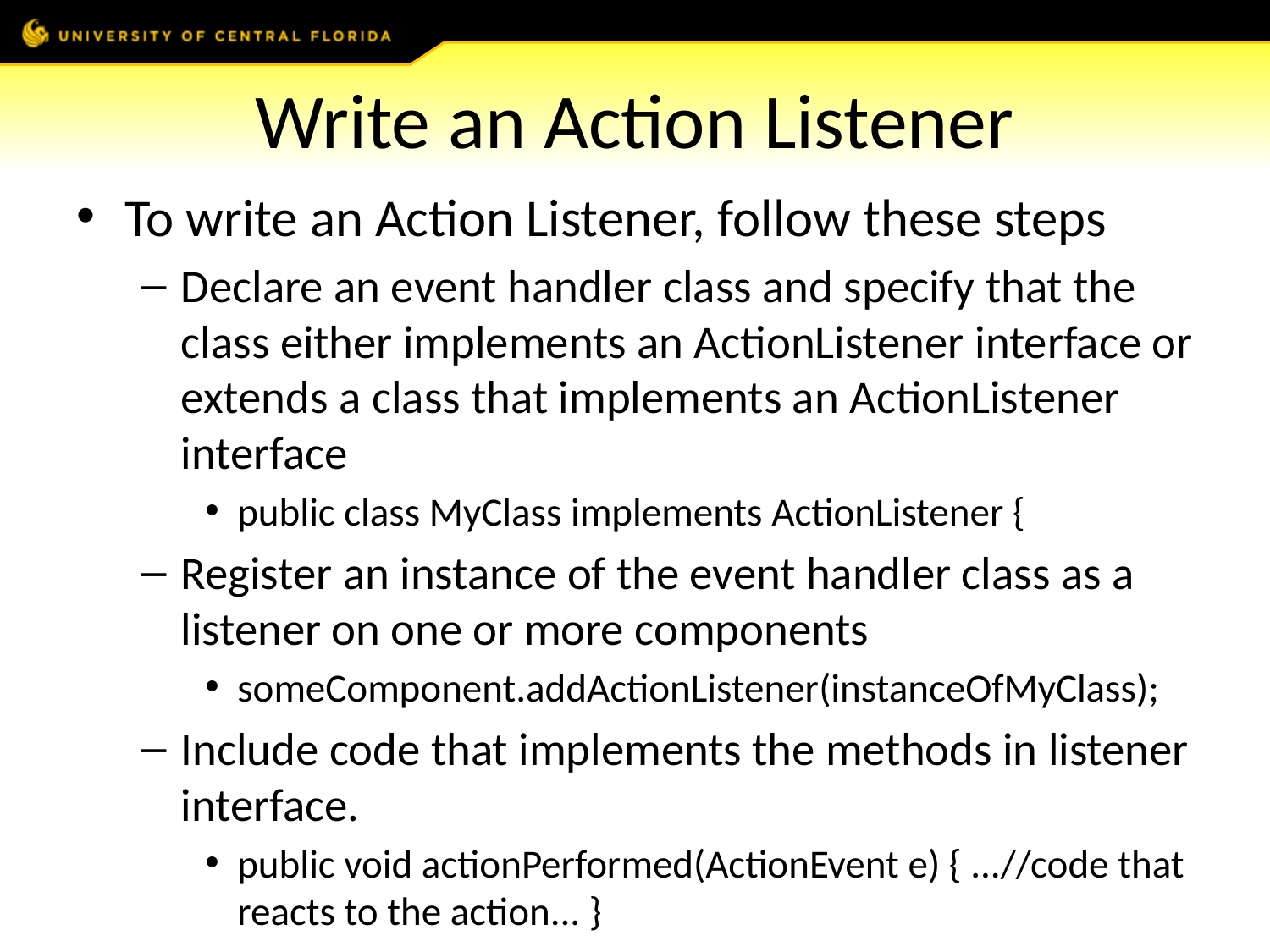

# Write an Action Listener
To write an Action Listener, follow these steps
Declare an event handler class and specify that the class either implements an ActionListener interface or extends a class that implements an ActionListener interface
public class MyClass implements ActionListener {
Register an instance of the event handler class as a listener on one or more components
someComponent.addActionListener(instanceOfMyClass);
Include code that implements the methods in listener interface.
public void actionPerformed(ActionEvent e) { ...//code that reacts to the action... }